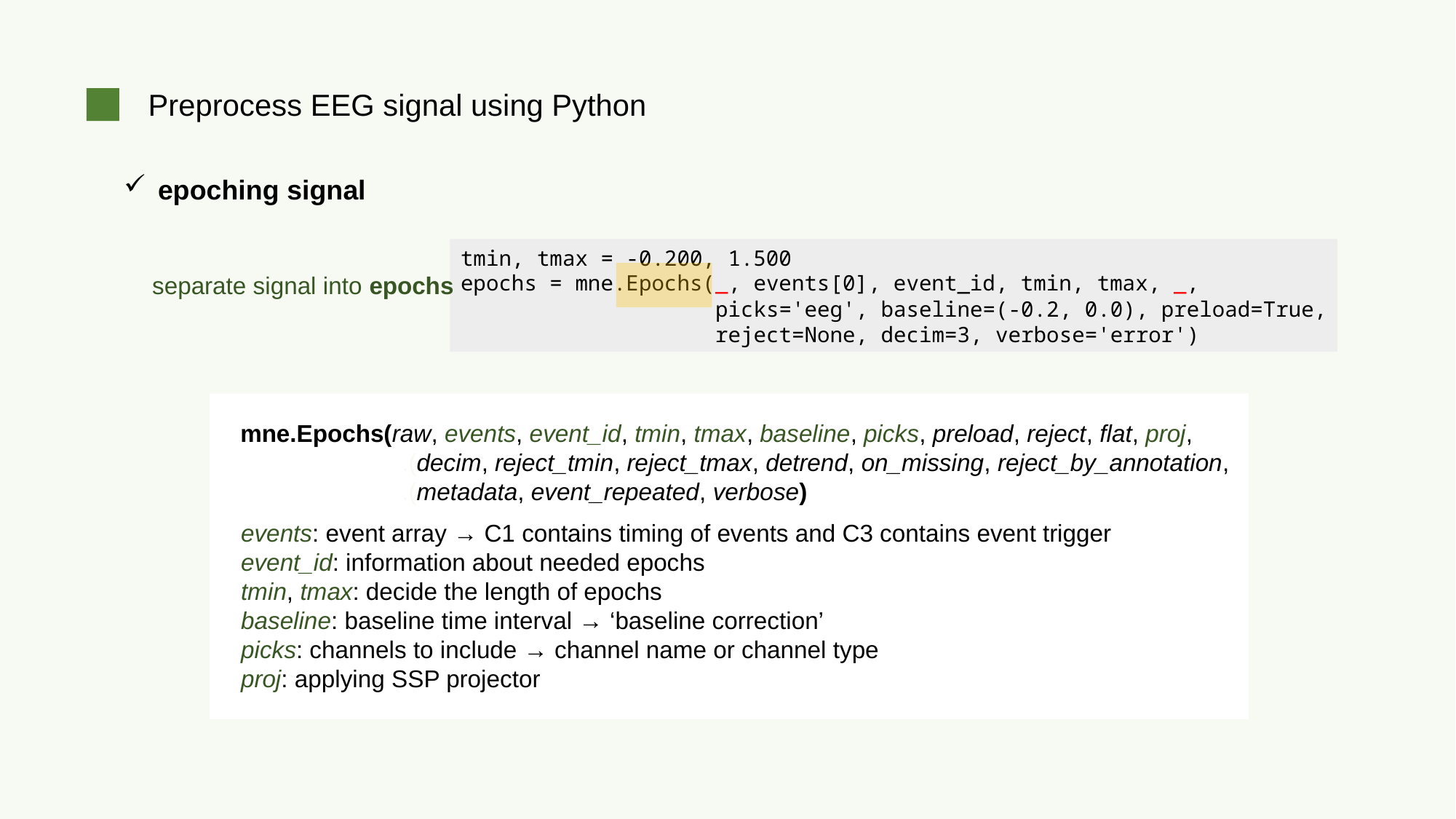

Preprocess EEG signal using Python

epoching signal
tmin, tmax = -0.200, 1.500
epochs = mne.Epochs(_, events[0], event_id, tmin, tmax, _,
                    picks='eeg', baseline=(-0.2, 0.0), preload=True,
                    reject=None, decim=3, verbose='error')

separate signal into epochs

mne.Epochs(raw, events, event_id, tmin, tmax, baseline, picks, preload, reject, flat, proj,
                        .(decim, reject_tmin, reject_tmax, detrend, on_missing, reject_by_annotation,
                        .(metadata, event_repeated, verbose)
events: event array → C1 contains timing of events and C3 contains event trigger
event_id: information about needed epochs
tmin, tmax: decide the length of epochs
baseline: baseline time interval → ‘baseline correction’
picks: channels to include → channel name or channel type
proj: applying SSP projector